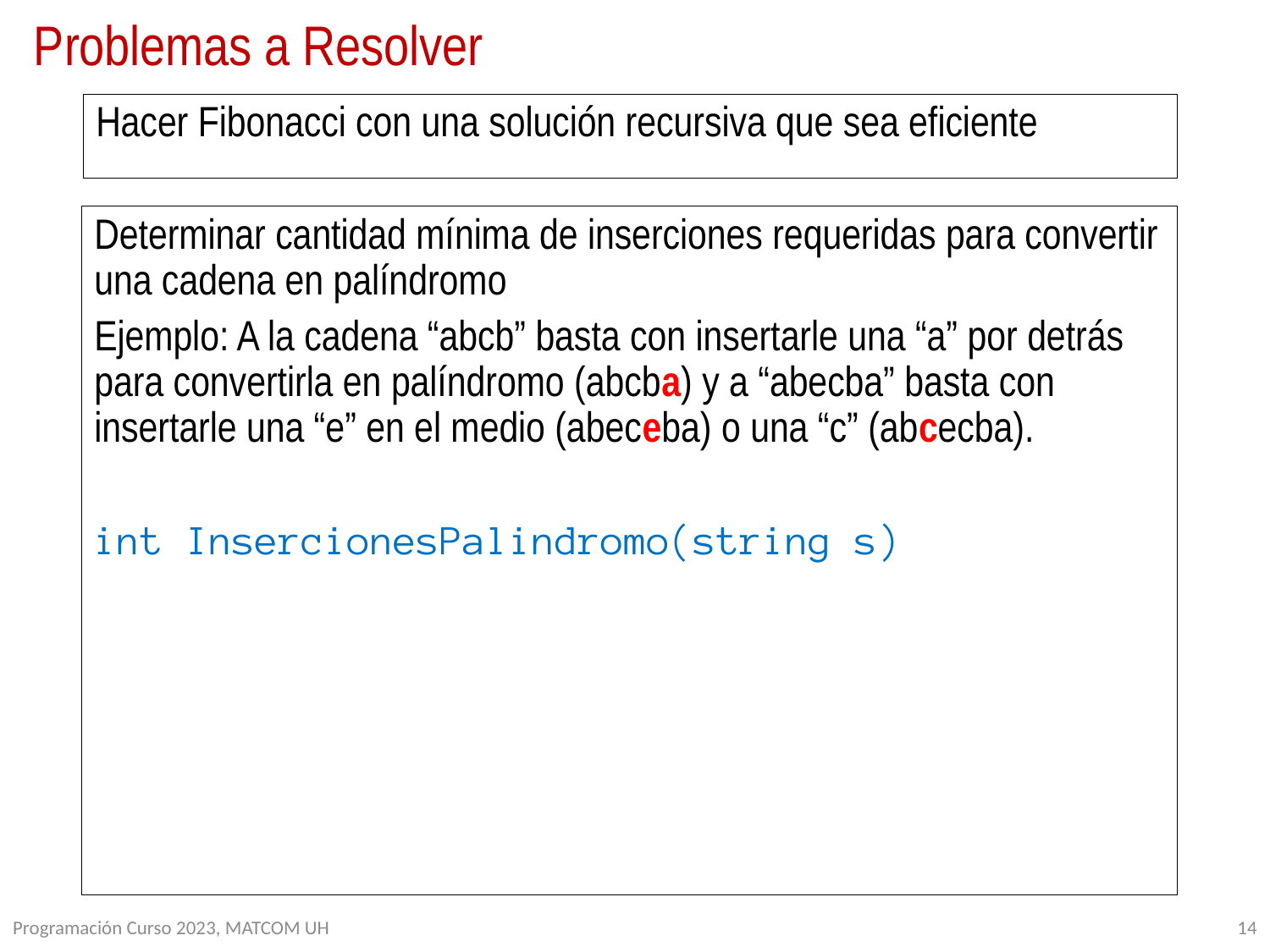

# Problemas a Resolver
Hacer Fibonacci con una solución recursiva que sea eficiente
Determinar cantidad mínima de inserciones requeridas para convertir una cadena en palíndromo
Ejemplo: A la cadena “abcb” basta con insertarle una “a” por detrás para convertirla en palíndromo (abcba) y a “abecba” basta con insertarle una “e” en el medio (abeceba) o una “c” (abcecba).

int InsercionesPalindromo(string s)
Programación Curso 2023, MATCOM UH
14